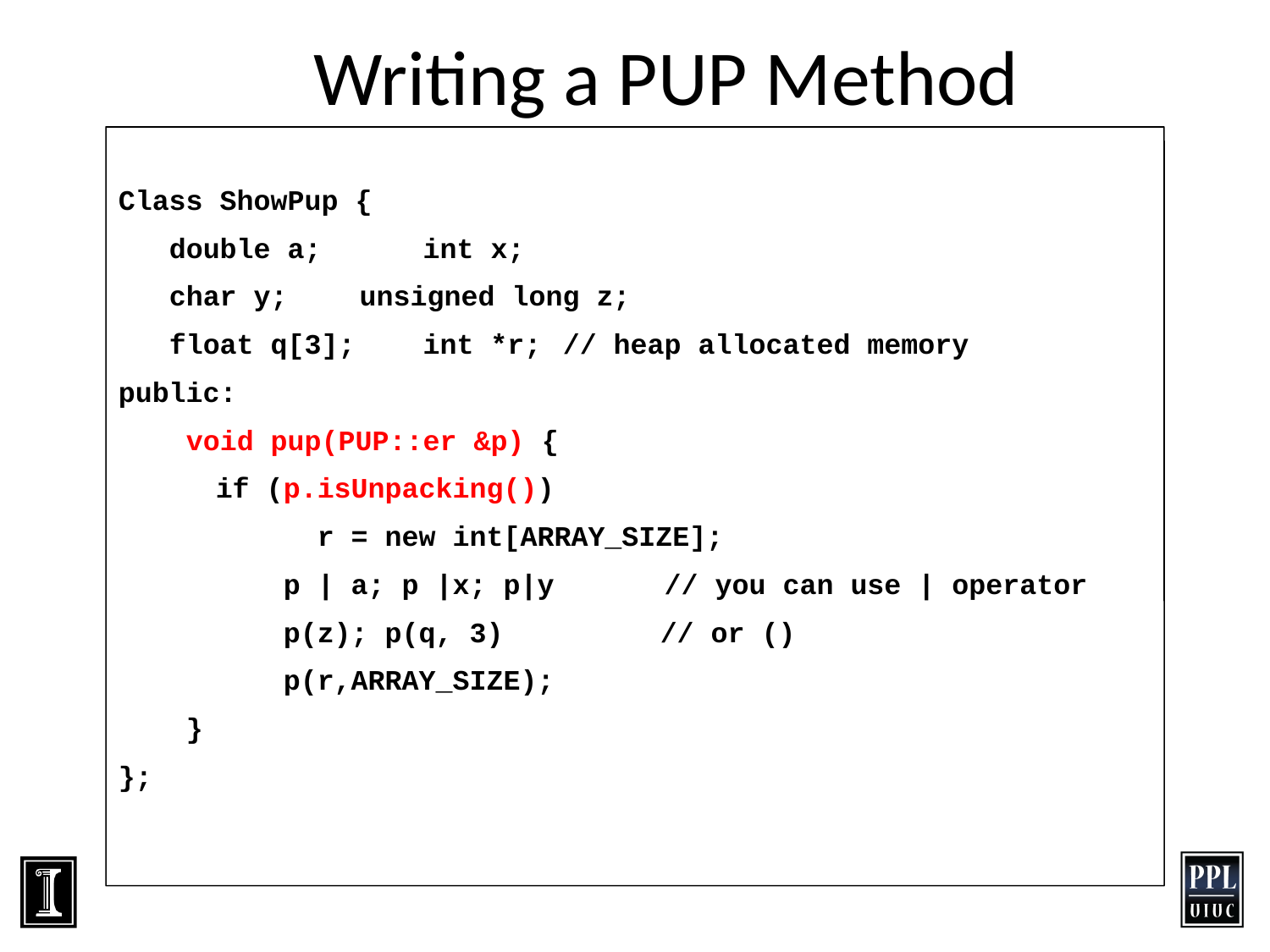

# Writing a PUP Method

Class ShowPup {
   double a;	   int x;
   char y;	   unsigned long z;
   float q[3];    int *r; 	// heap allocated memory
public:
    void pup(PUP::er &p) {
  	  if (p.isUnpacking())‏
	        r = new int[ARRAY_SIZE];
	      p | a; p |x; p|y	      // you can use | operator
	      p(z); p(q, 3)		  // or ()‏
	      p(r,ARRAY_SIZE);
    }
};